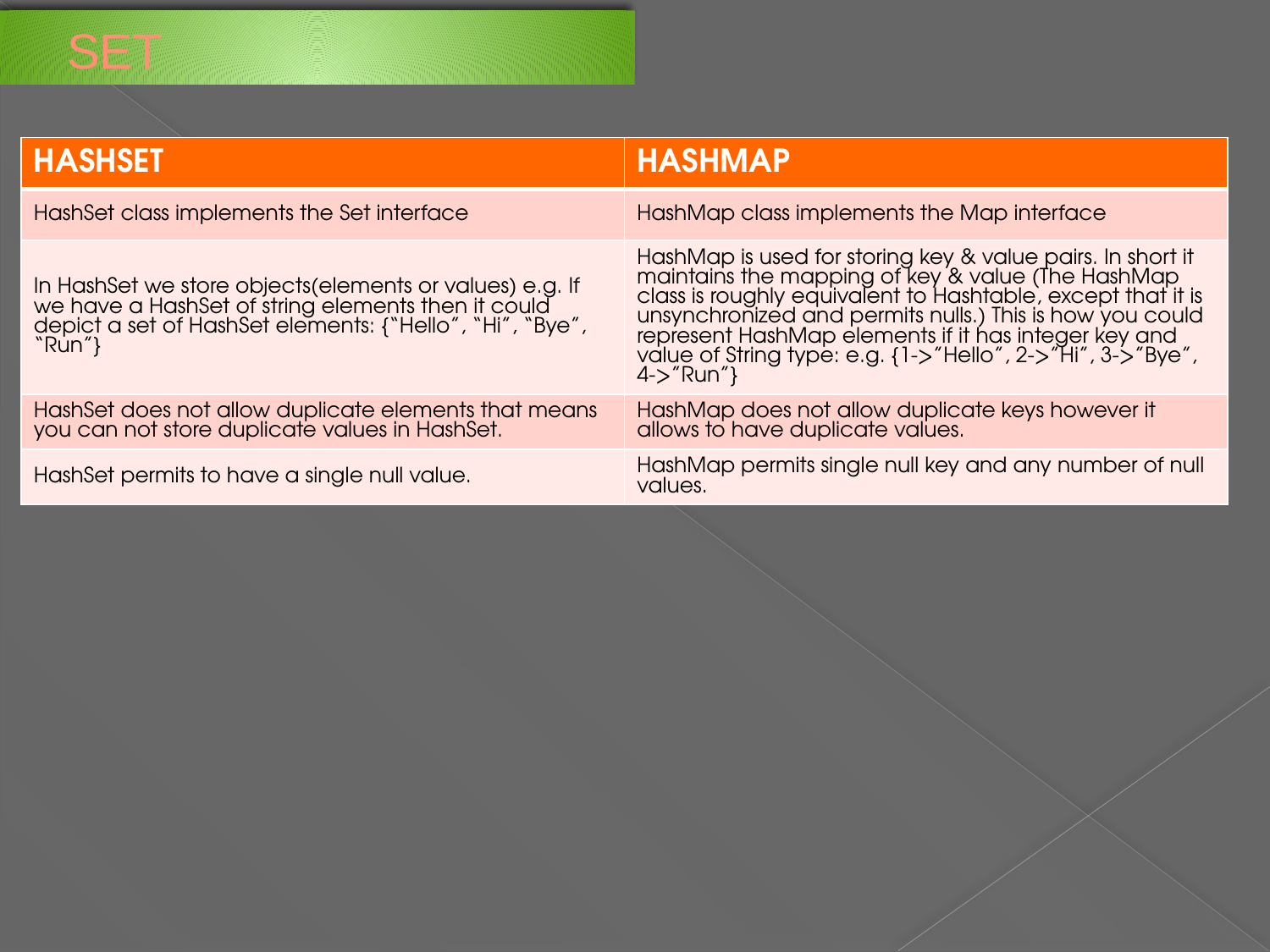

SET
| HASHSET | HASHMAP |
| --- | --- |
| HashSet class implements the Set interface | HashMap class implements the Map interface |
| In HashSet we store objects(elements or values) e.g. If we have a HashSet of string elements then it could depict a set of HashSet elements: {“Hello”, “Hi”, “Bye”, “Run”} | HashMap is used for storing key & value pairs. In short it maintains the mapping of key & value (The HashMap class is roughly equivalent to Hashtable, except that it is unsynchronized and permits nulls.) This is how you could represent HashMap elements if it has integer key and value of String type: e.g. {1->”Hello”, 2->”Hi”, 3->”Bye”, 4->”Run”} |
| HashSet does not allow duplicate elements that means you can not store duplicate values in HashSet. | HashMap does not allow duplicate keys however it allows to have duplicate values. |
| HashSet permits to have a single null value. | HashMap permits single null key and any number of null values. |